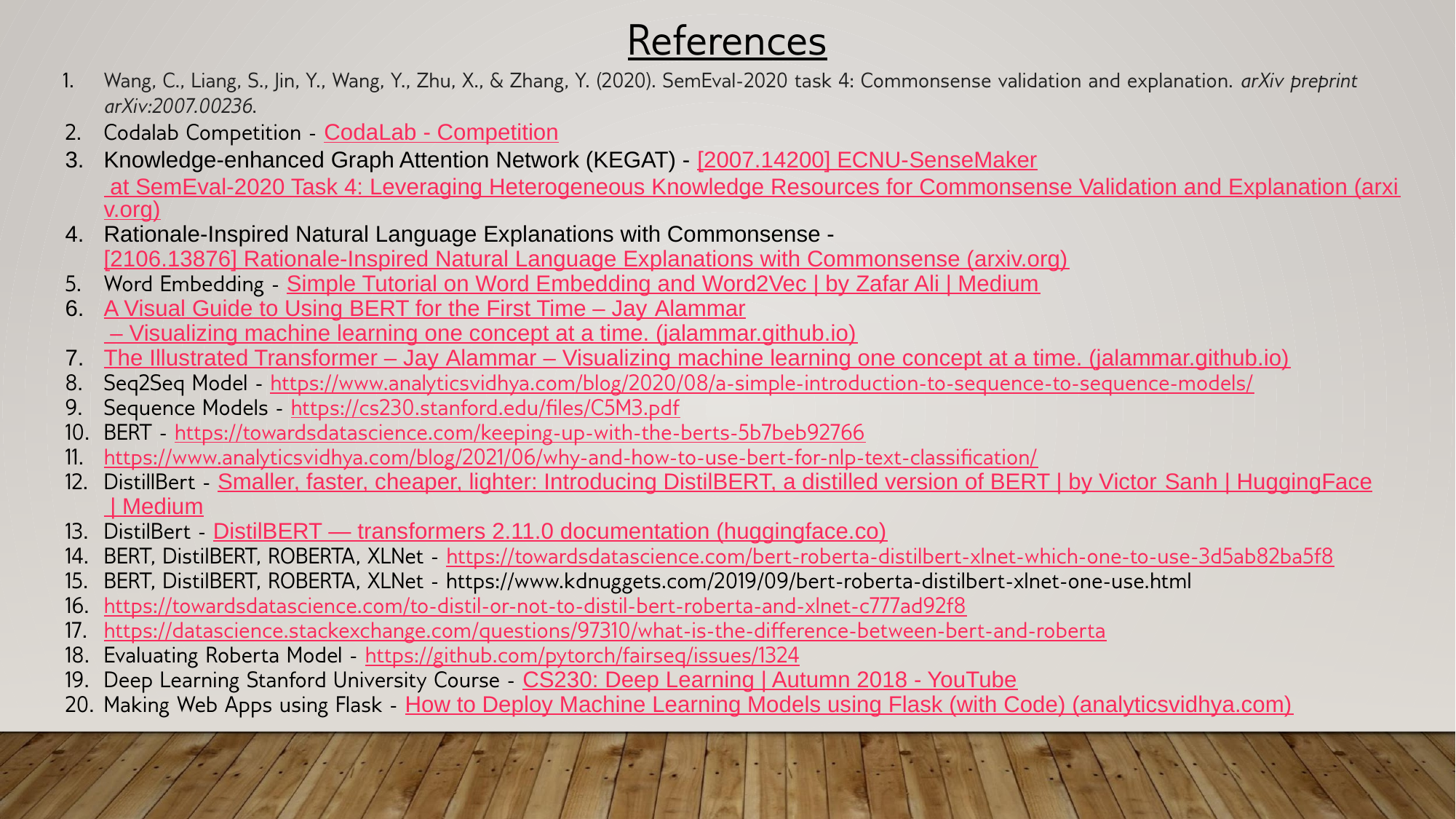

References
Wang, C., Liang, S., Jin, Y., Wang, Y., Zhu, X., & Zhang, Y. (2020). SemEval-2020 task 4: Commonsense validation and explanation. arXiv preprint arXiv:2007.00236.
Codalab Competition - CodaLab - Competition
Knowledge-enhanced Graph Attention Network (KEGAT) - [2007.14200] ECNU-SenseMaker at SemEval-2020 Task 4: Leveraging Heterogeneous Knowledge Resources for Commonsense Validation and Explanation (arxiv.org)
Rationale-Inspired Natural Language Explanations with Commonsense - [2106.13876] Rationale-Inspired Natural Language Explanations with Commonsense (arxiv.org)
Word Embedding - Simple Tutorial on Word Embedding and Word2Vec | by Zafar Ali | Medium
A Visual Guide to Using BERT for the First Time – Jay Alammar – Visualizing machine learning one concept at a time. (jalammar.github.io)
The Illustrated Transformer – Jay Alammar – Visualizing machine learning one concept at a time. (jalammar.github.io)
Seq2Seq Model - https://www.analyticsvidhya.com/blog/2020/08/a-simple-introduction-to-sequence-to-sequence-models/
Sequence Models - https://cs230.stanford.edu/files/C5M3.pdf
BERT - https://towardsdatascience.com/keeping-up-with-the-berts-5b7beb92766
https://www.analyticsvidhya.com/blog/2021/06/why-and-how-to-use-bert-for-nlp-text-classification/
DistillBert - Smaller, faster, cheaper, lighter: Introducing DistilBERT, a distilled version of BERT | by Victor Sanh | HuggingFace | Medium
DistilBert - DistilBERT — transformers 2.11.0 documentation (huggingface.co)
BERT, DistilBERT, ROBERTA, XLNet - https://towardsdatascience.com/bert-roberta-distilbert-xlnet-which-one-to-use-3d5ab82ba5f8
BERT, DistilBERT, ROBERTA, XLNet - https://www.kdnuggets.com/2019/09/bert-roberta-distilbert-xlnet-one-use.html
https://towardsdatascience.com/to-distil-or-not-to-distil-bert-roberta-and-xlnet-c777ad92f8
https://datascience.stackexchange.com/questions/97310/what-is-the-difference-between-bert-and-roberta
Evaluating Roberta Model - https://github.com/pytorch/fairseq/issues/1324
Deep Learning Stanford University Course - CS230: Deep Learning | Autumn 2018 - YouTube
Making Web Apps using Flask - How to Deploy Machine Learning Models using Flask (with Code) (analyticsvidhya.com)